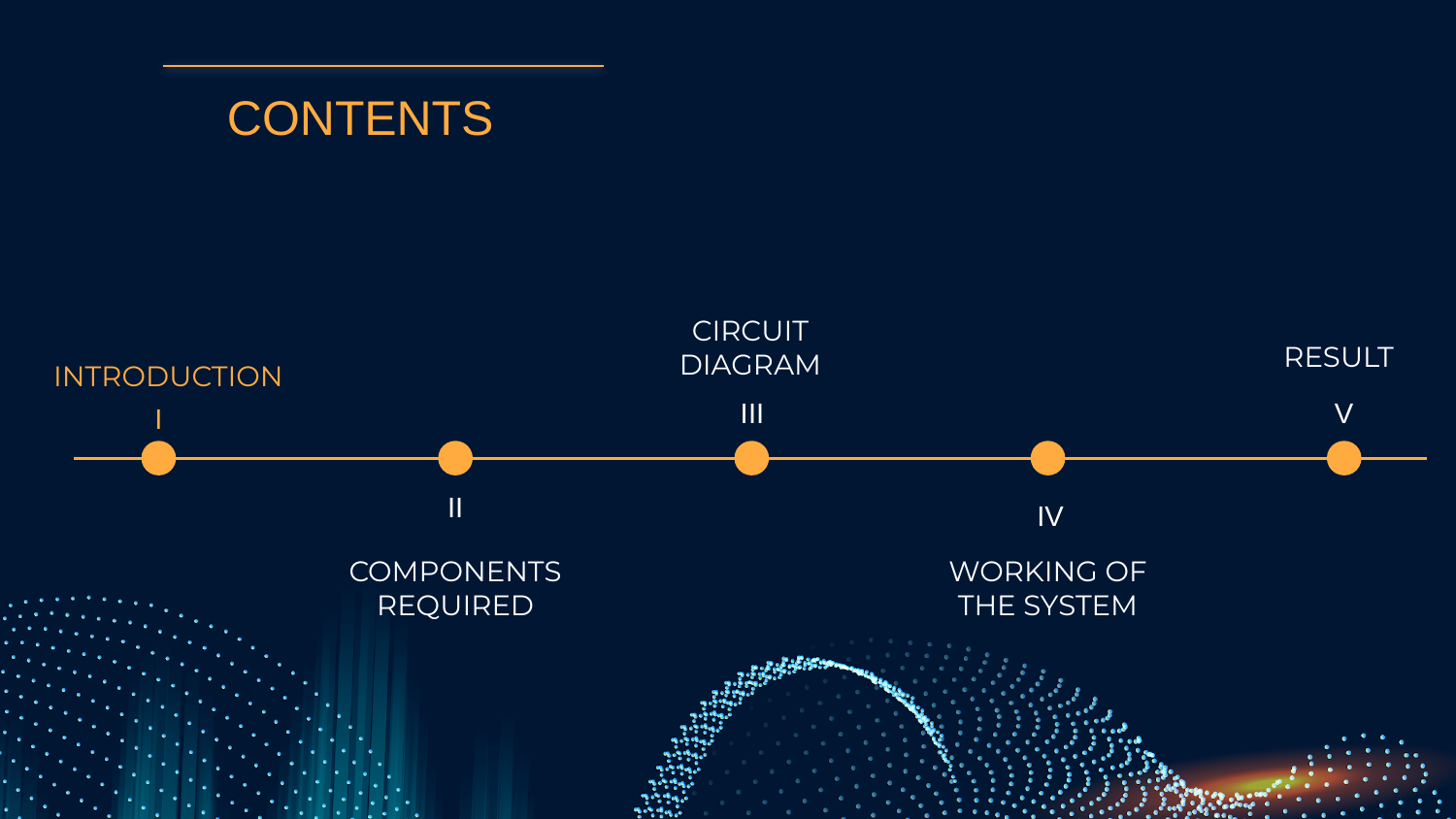

# CONTENTS
CIRCUIT DIAGRAM
RESULT
INTRODUCTION
V
III
I

II
IV
COMPONENTS
REQUIRED
WORKING OF THE SYSTEM